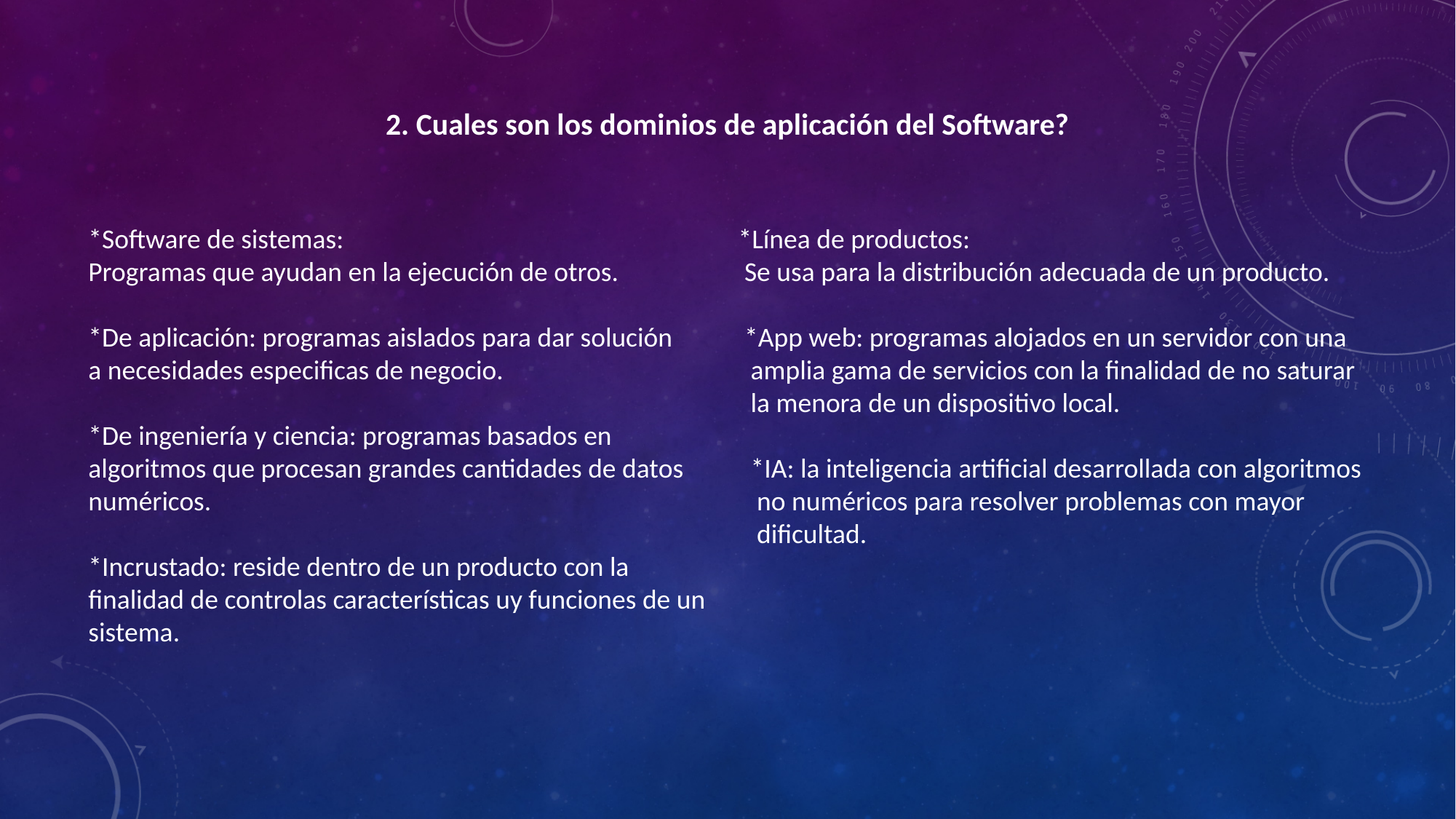

2. Cuales son los dominios de aplicación del Software?
*Software de sistemas:
Programas que ayudan en la ejecución de otros.

*De aplicación: programas aislados para dar solución
a necesidades especificas de negocio.

*De ingeniería y ciencia: programas basados en  algoritmos que procesan grandes cantidades de datos numéricos.

*Incrustado: reside dentro de un producto con la finalidad de controlas características uy funciones de un sistema.
*Línea de productos:
 Se usa para la distribución adecuada de un producto.

 *App web: programas alojados en un servidor con una
  amplia gama de servicios con la finalidad de no saturar
  la menora de un dispositivo local.

  *IA: la inteligencia artificial desarrollada con algoritmos
   no numéricos para resolver problemas con mayor
   dificultad.